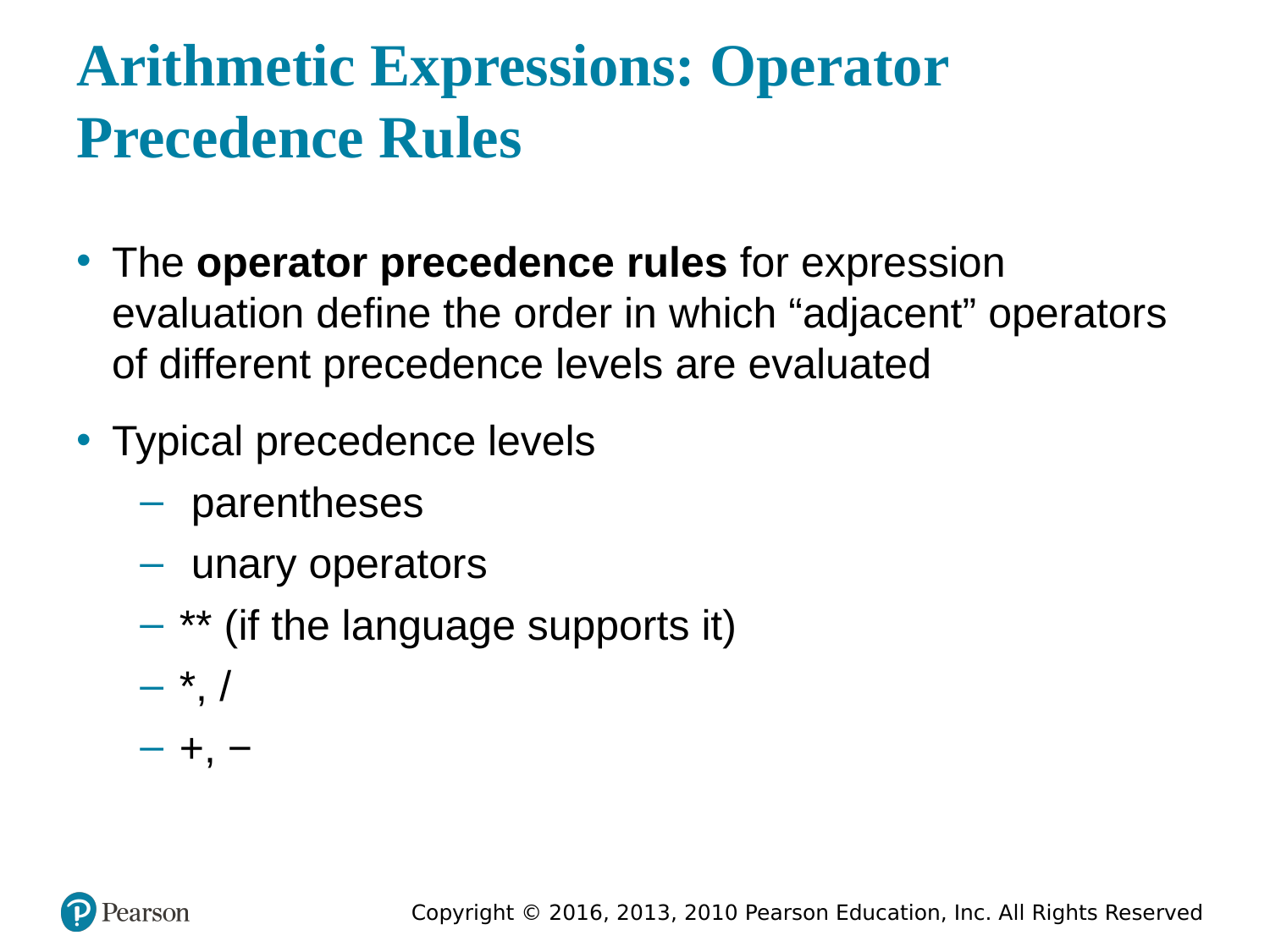

# Arithmetic Expressions: Operator Precedence Rules
The operator precedence rules for expression evaluation define the order in which “adjacent” operators of different precedence levels are evaluated
Typical precedence levels
 parentheses
 unary operators
** (if the language supports it)
*, /
+, −